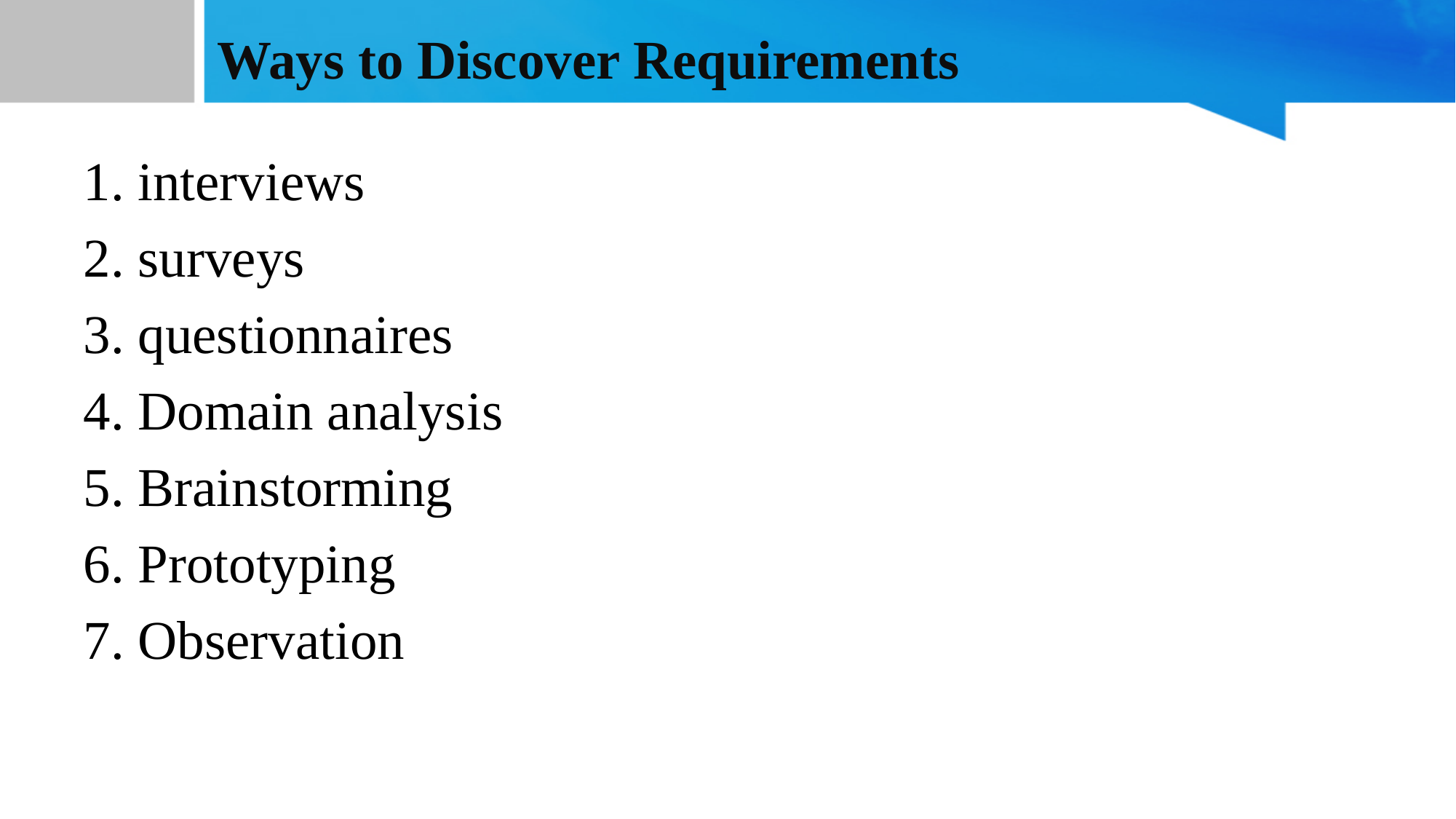

# Ways to Discover Requirements
1. interviews
2. surveys
3. questionnaires
4. Domain analysis
5. Brainstorming
6. Prototyping
7. Observation